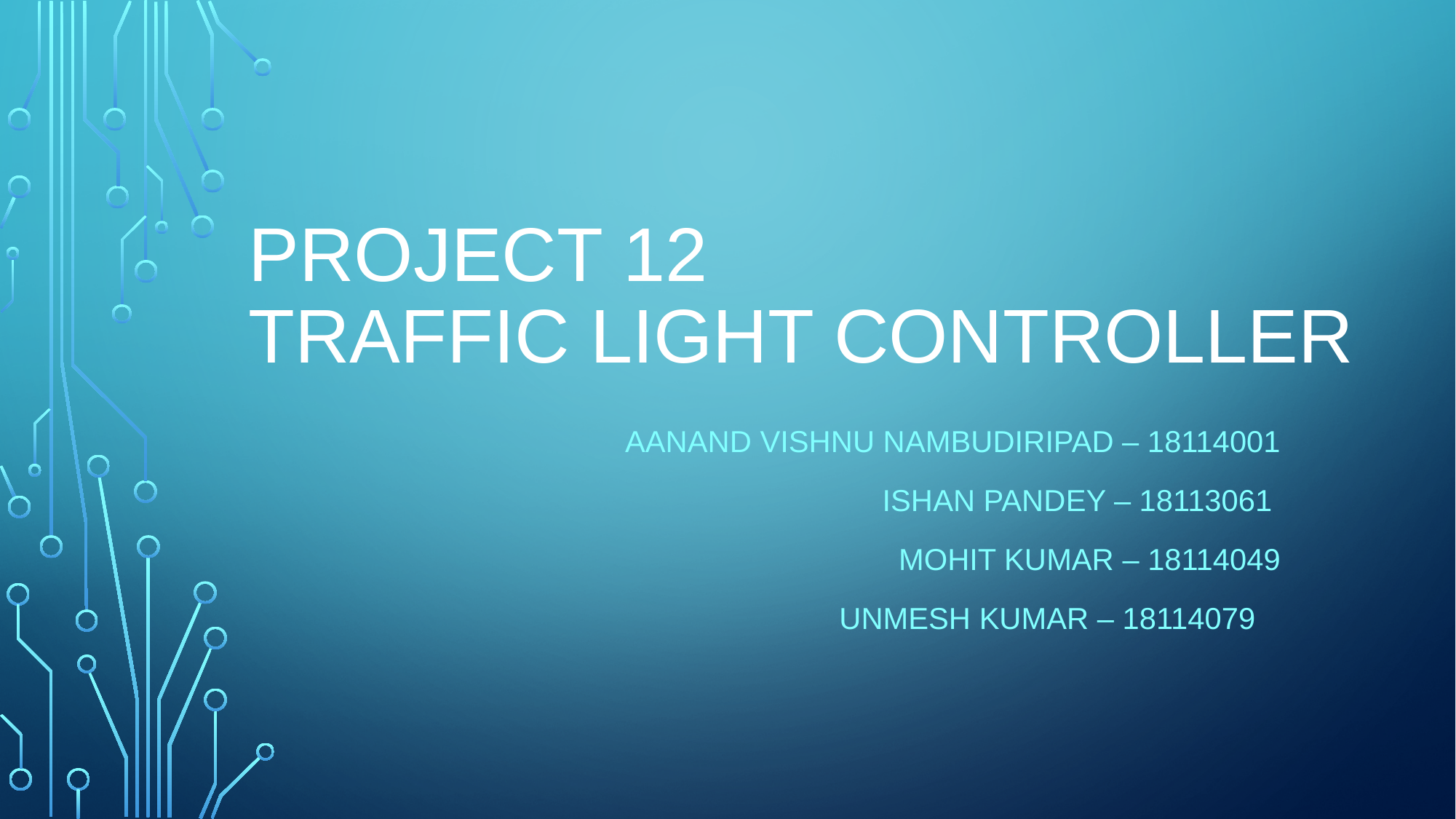

# Project 12 Traffic light controller
Aanand Vishnu Nambudiripad – 18114001
Ishan Pandey – 18113061
Mohit Kumar – 18114049
Unmesh Kumar – 18114079